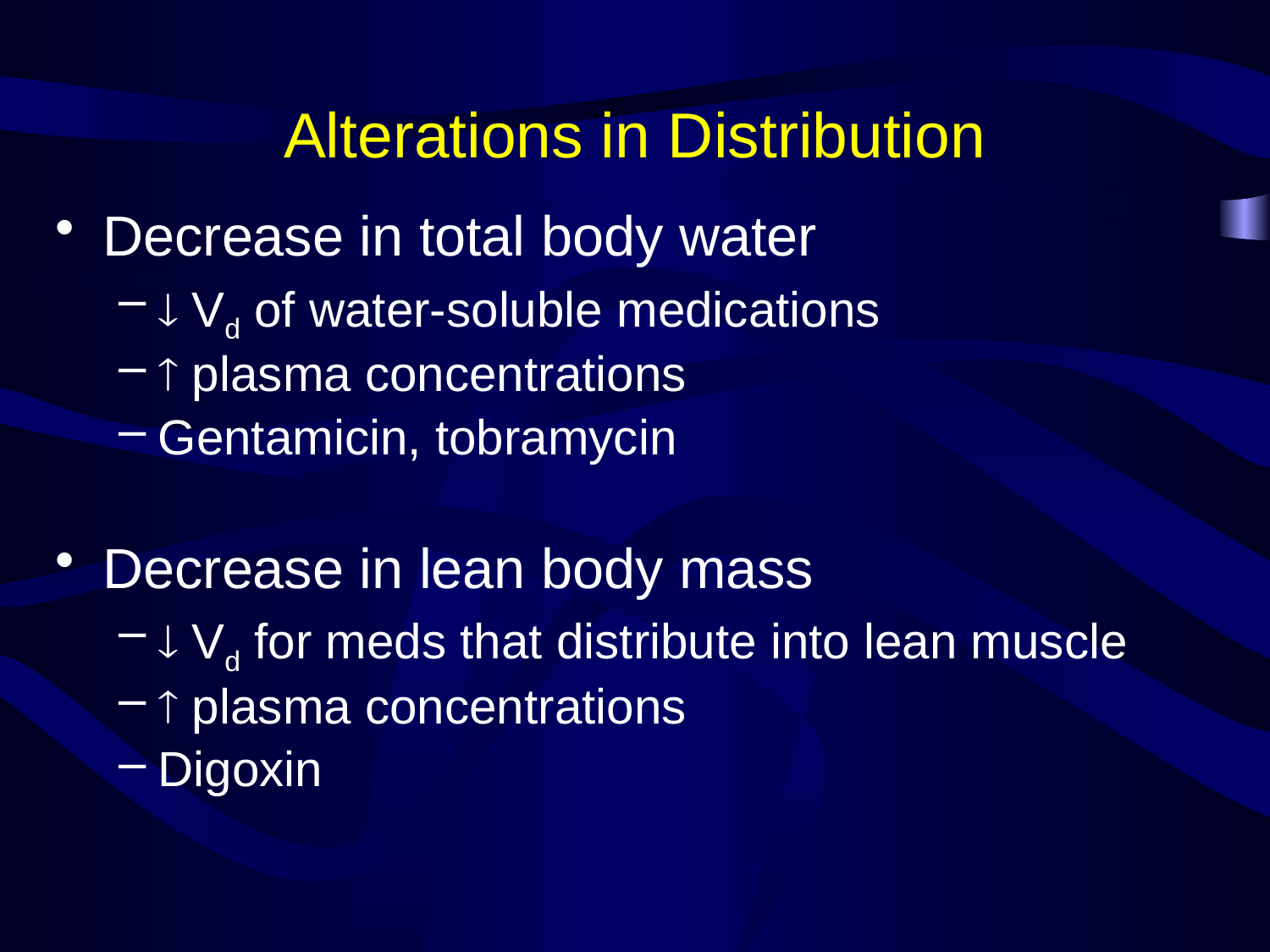

# Alterations in Distribution
Decrease in total body water
↓ Vd of water-soluble medications
↑ plasma concentrations
Gentamicin, tobramycin

Decrease in lean body mass
↓ Vd for meds that distribute into lean muscle
↑ plasma concentrations
Digoxin